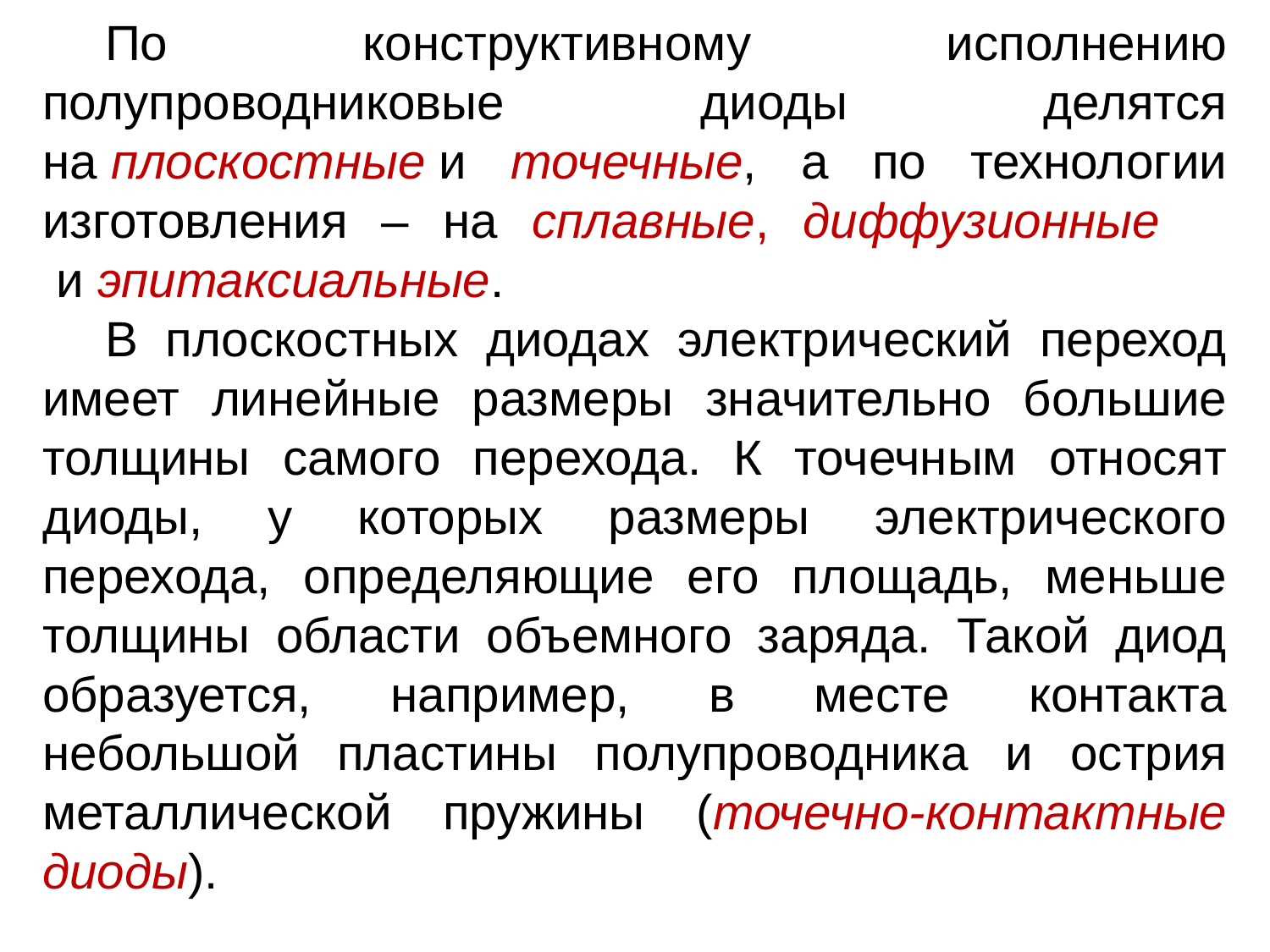

По конструктивному исполнению полупроводниковые диоды делятся на плоскостные и точечные, а по технологии изготовления – на сплавные, диффузионные    и эпитаксиальные.
В плоскостных диодах электрический переход имеет линейные размеры значительно большие толщины самого перехода. К точечным относят диоды, у которых размеры электрического перехода, определяющие его площадь, меньше толщины области объемного заряда. Такой диод образуется, например, в месте контакта небольшой пластины полупроводника и острия металлической пружины (точечно-контактные диоды).